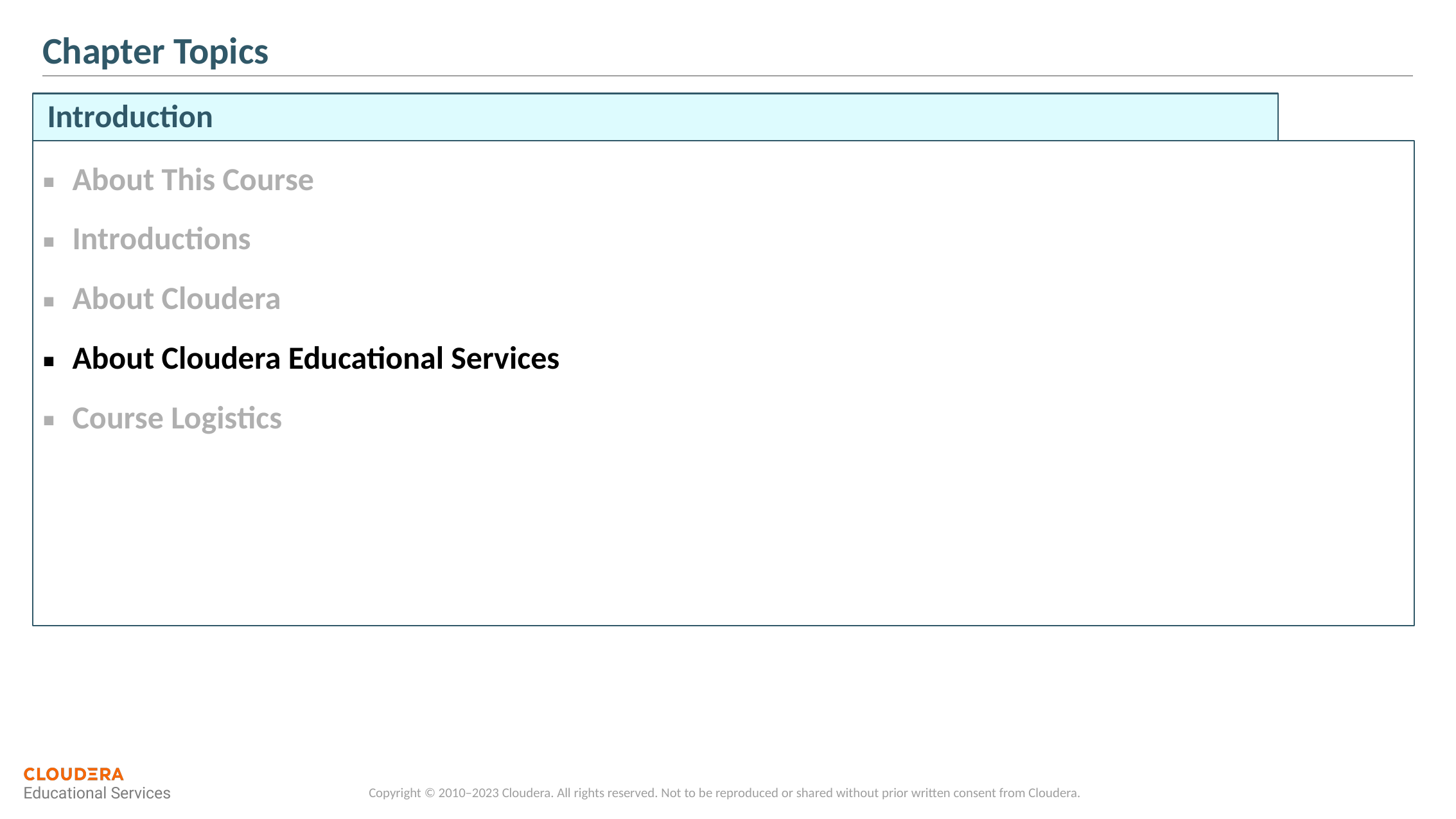

# Introduction
About This Course
Introductions
About Cloudera
About Cloudera Educational Services
Course Logistics